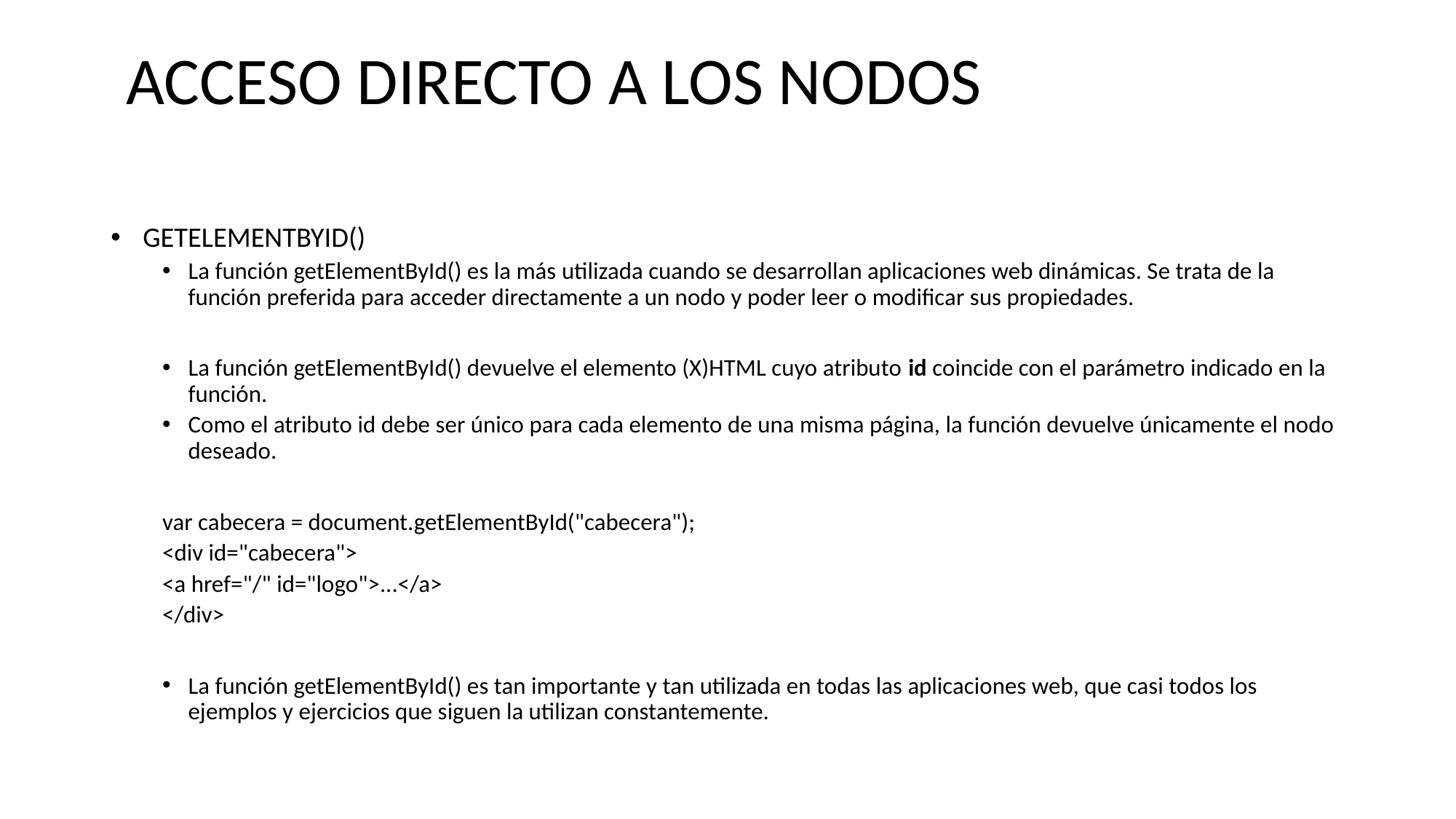

# ACCESO DIRECTO A LOS NODOS
 GETELEMENTBYID()
La función getElementById() es la más utilizada cuando se desarrollan aplicaciones web dinámicas. Se trata de la función preferida para acceder directamente a un nodo y poder leer o modificar sus propiedades.

La función getElementById() devuelve el elemento (X)HTML cuyo atributo id coincide con el parámetro indicado en la función.
Como el atributo id debe ser único para cada elemento de una misma página, la función devuelve únicamente el nodo deseado.

var cabecera = document.getElementById("cabecera");
<div id="cabecera">
<a href="/" id="logo">...</a>
</div>

La función getElementById() es tan importante y tan utilizada en todas las aplicaciones web, que casi todos los ejemplos y ejercicios que siguen la utilizan constantemente.